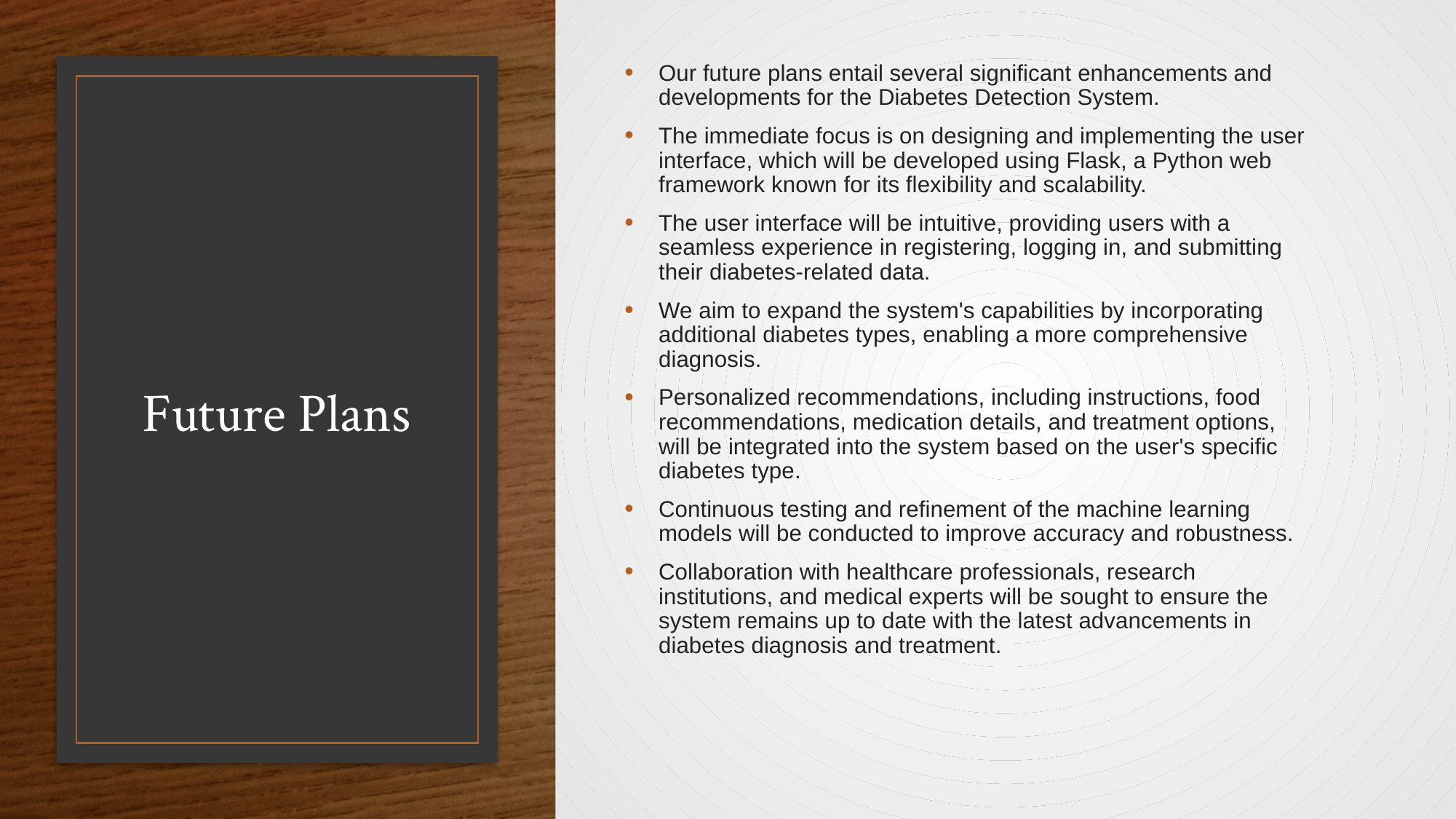

Our future plans entail several significant enhancements and developments for the Diabetes Detection System.
The immediate focus is on designing and implementing the user interface, which will be developed using Flask, a Python web framework known for its flexibility and scalability.
The user interface will be intuitive, providing users with a seamless experience in registering, logging in, and submitting their diabetes-related data.
We aim to expand the system's capabilities by incorporating additional diabetes types, enabling a more comprehensive diagnosis.
Personalized recommendations, including instructions, food recommendations, medication details, and treatment options, will be integrated into the system based on the user's specific diabetes type.
Continuous testing and refinement of the machine learning models will be conducted to improve accuracy and robustness.
Collaboration with healthcare professionals, research institutions, and medical experts will be sought to ensure the system remains up to date with the latest advancements in diabetes diagnosis and treatment.

# Future Plans